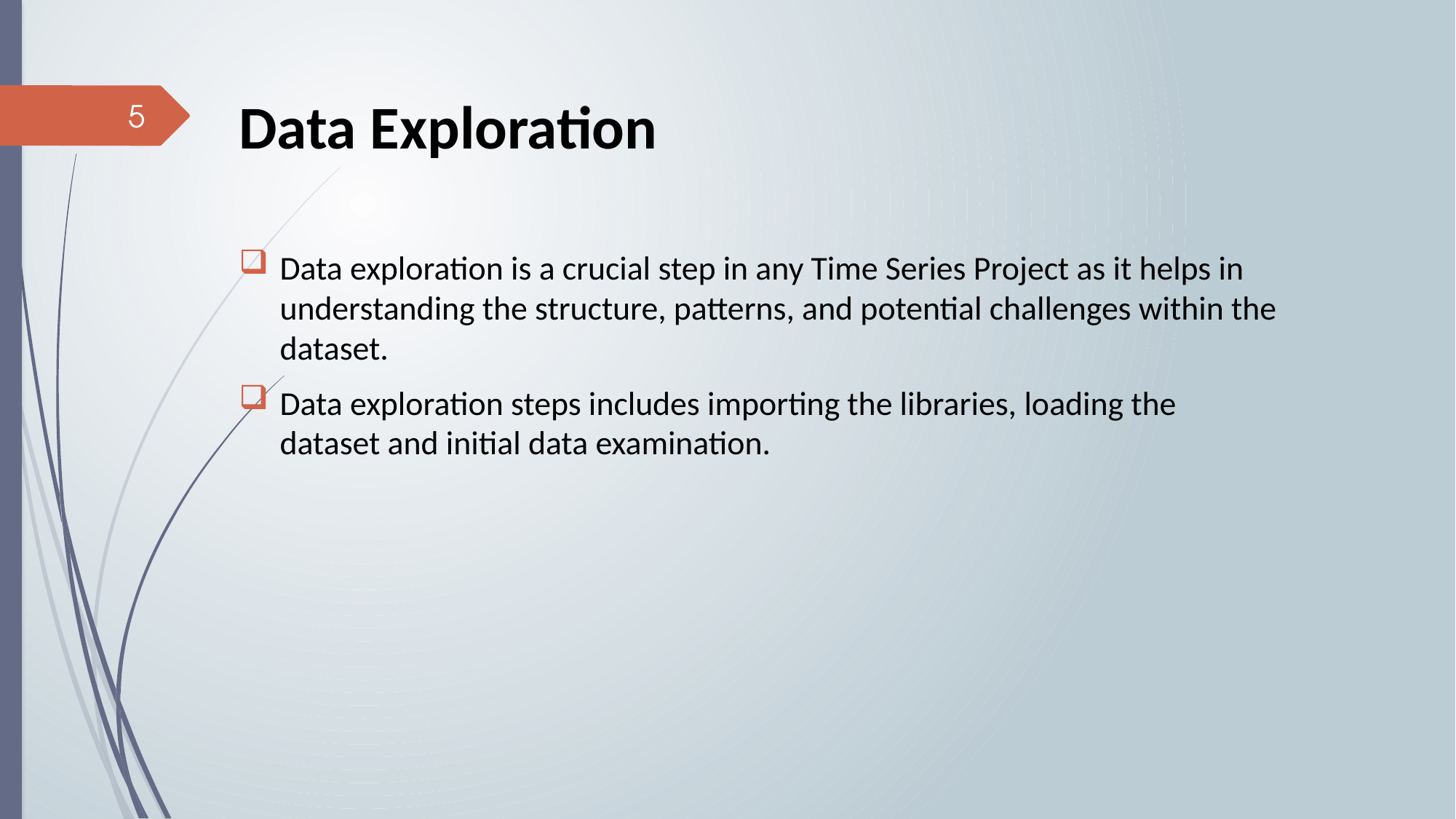

Data Exploration

Data exploration is a crucial step in any Time Series Project as it helps in understanding the structure, patterns, and potential challenges within the dataset.
Data exploration steps includes importing the libraries, loading the dataset and initial data examination.

5